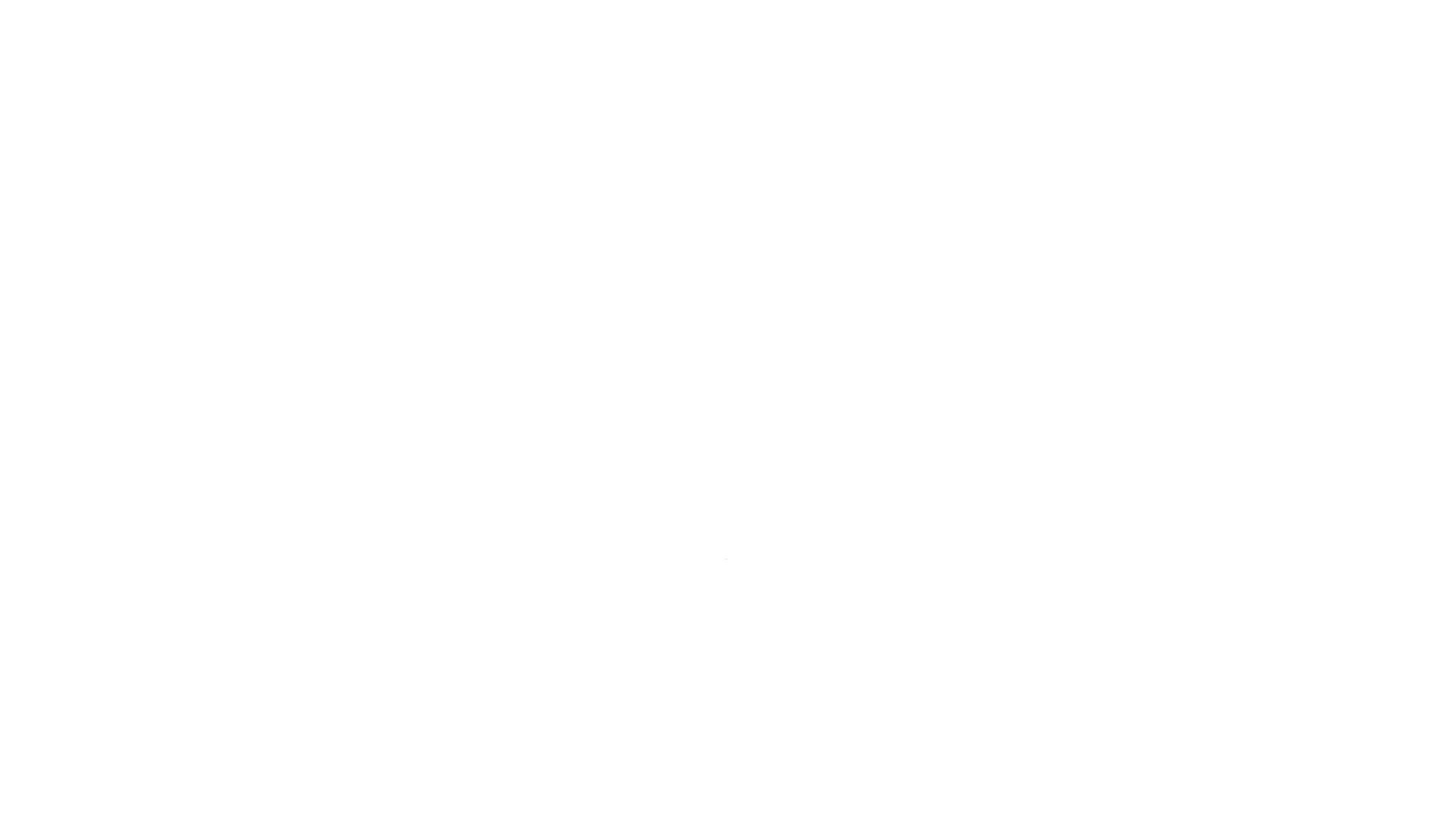

# Importing a Test Case CDC CDSI test cases